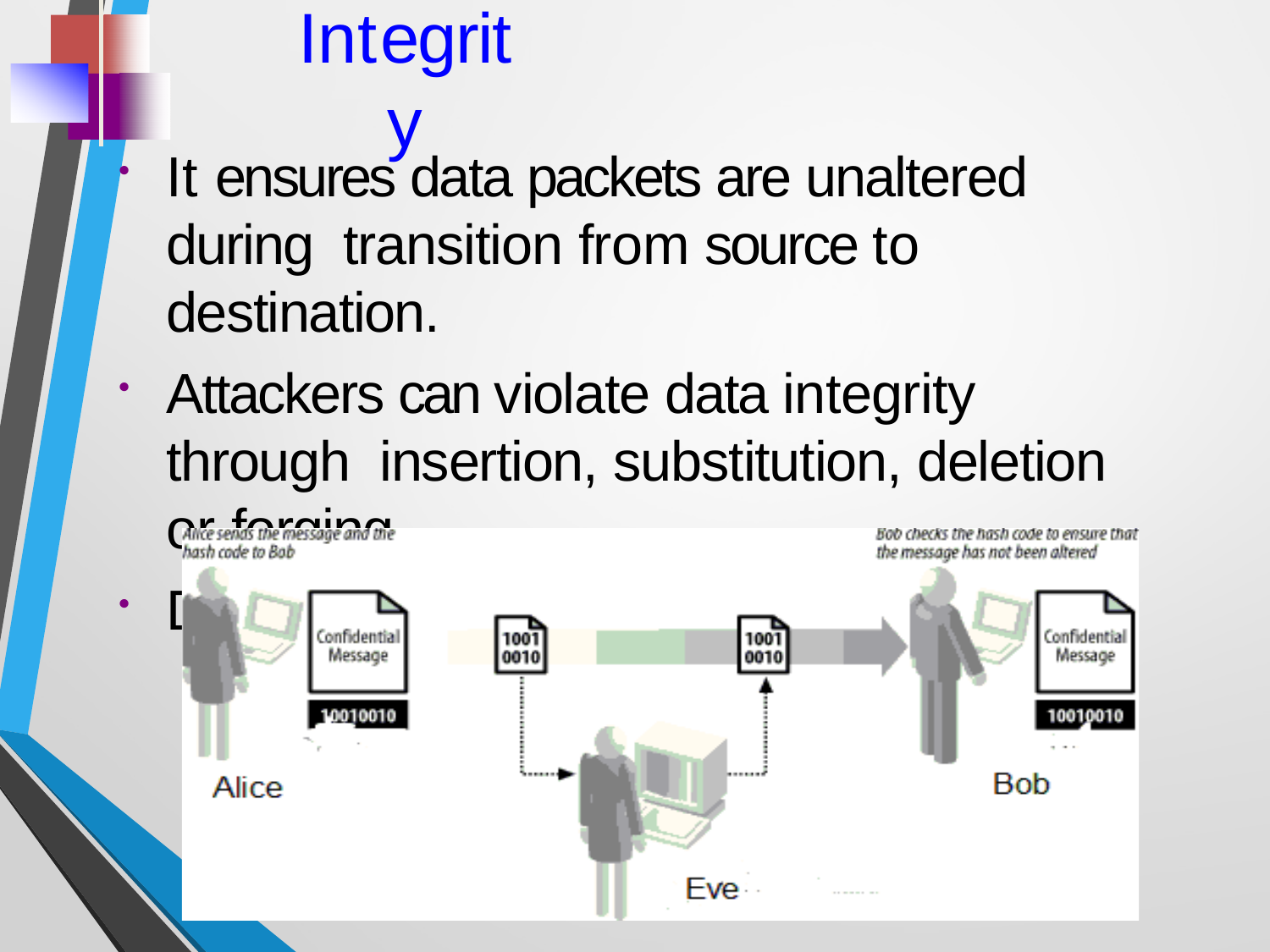

# Integrity

It ensures data packets are unaltered during  transition from source to destination.
Attackers can violate data integrity through  insertion, substitution, deletion or forging .
Different ways of maintaining integrity.